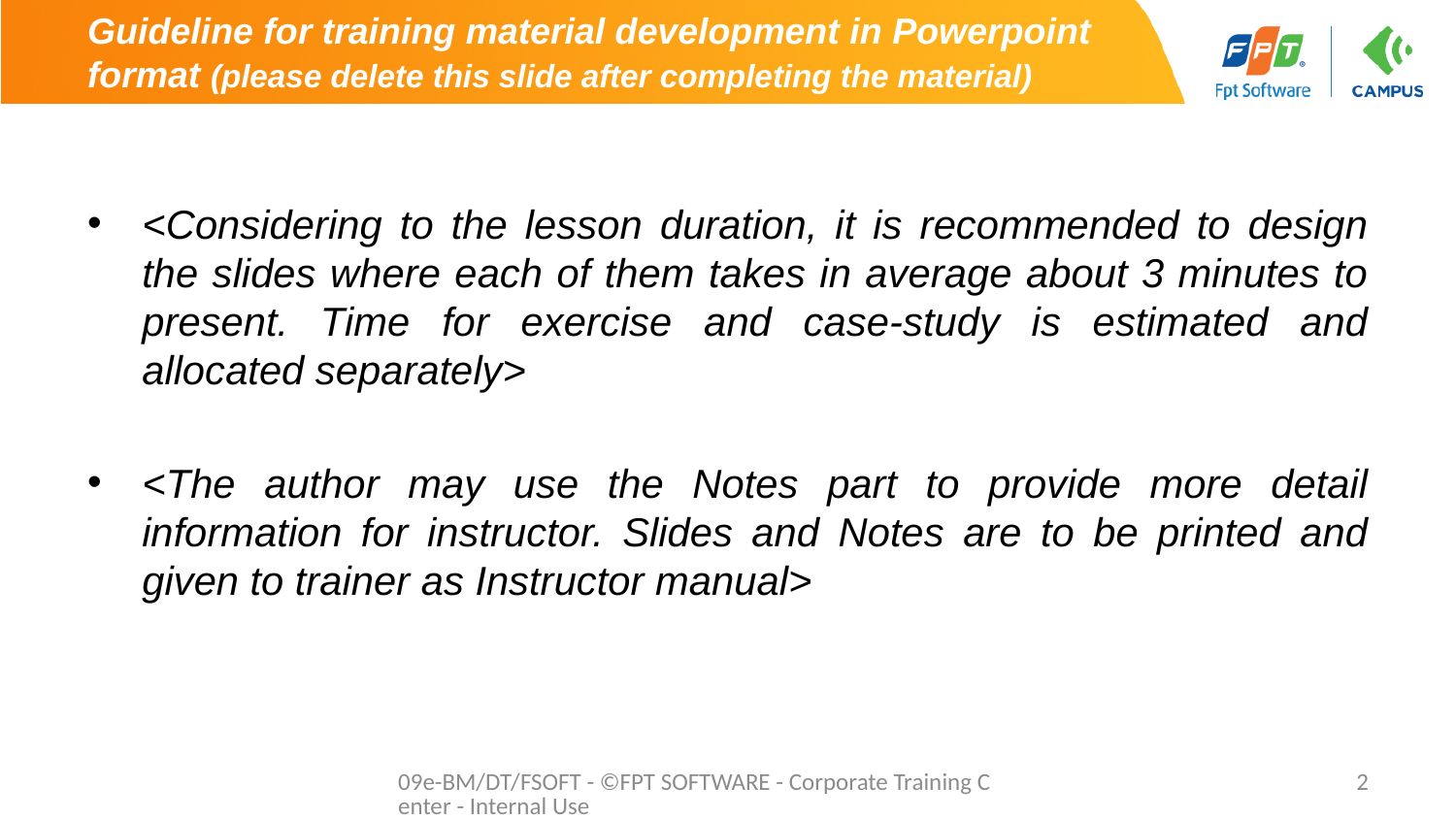

# Guideline for training material development in Powerpoint format (please delete this slide after completing the material)
<Considering to the lesson duration, it is recommended to design the slides where each of them takes in average about 3 minutes to present. Time for exercise and case-study is estimated and allocated separately>

<The author may use the Notes part to provide more detail information for instructor. Slides and Notes are to be printed and given to trainer as Instructor manual>

09e-BM/DT/FSOFT - ©FPT SOFTWARE - Corporate Training Center - Internal Use
2